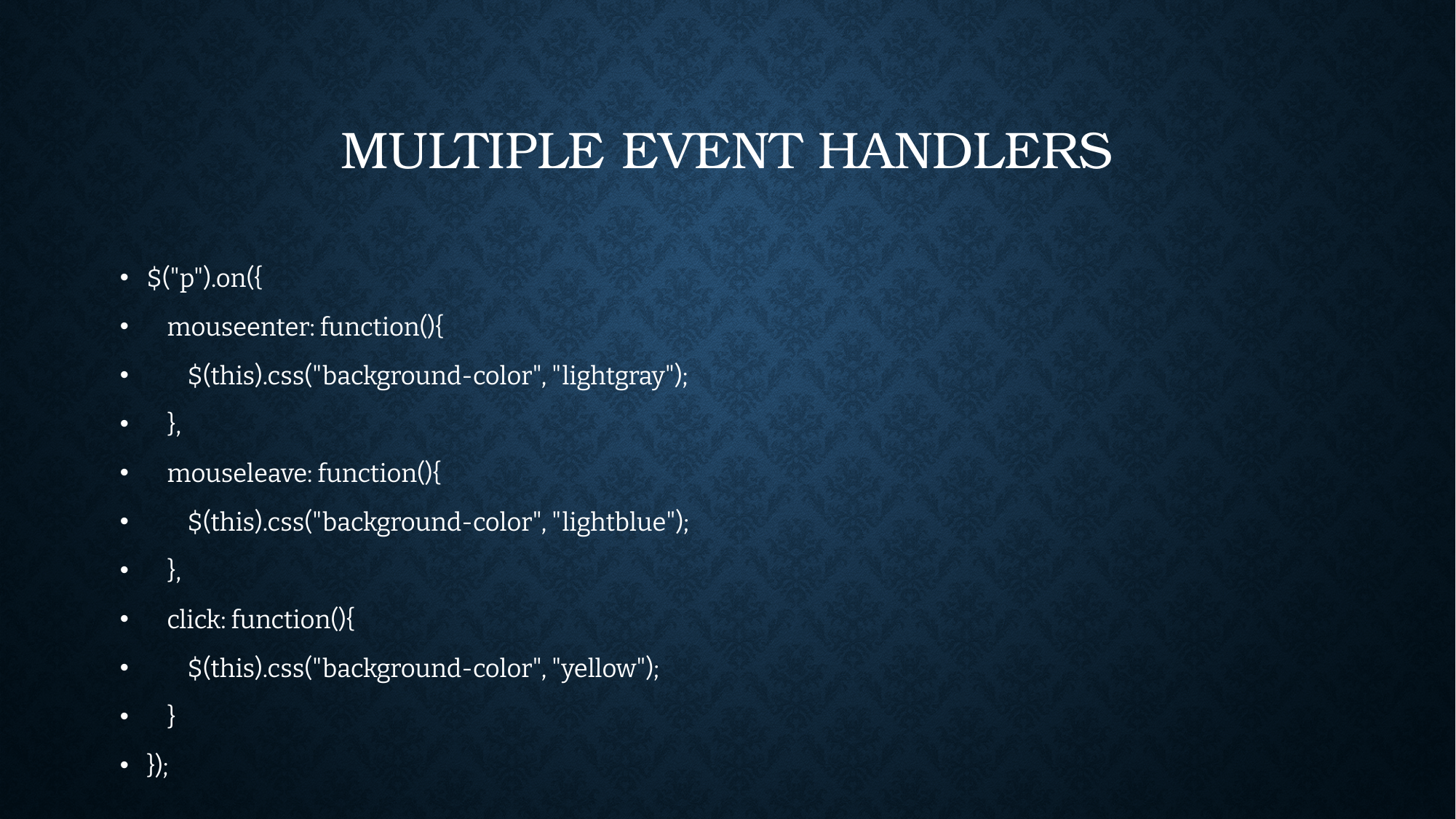

# multiple event handlers
$("p").on({
    mouseenter: function(){
        $(this).css("background-color", "lightgray");
    },
    mouseleave: function(){
        $(this).css("background-color", "lightblue");
    },
    click: function(){
        $(this).css("background-color", "yellow");
    }
});